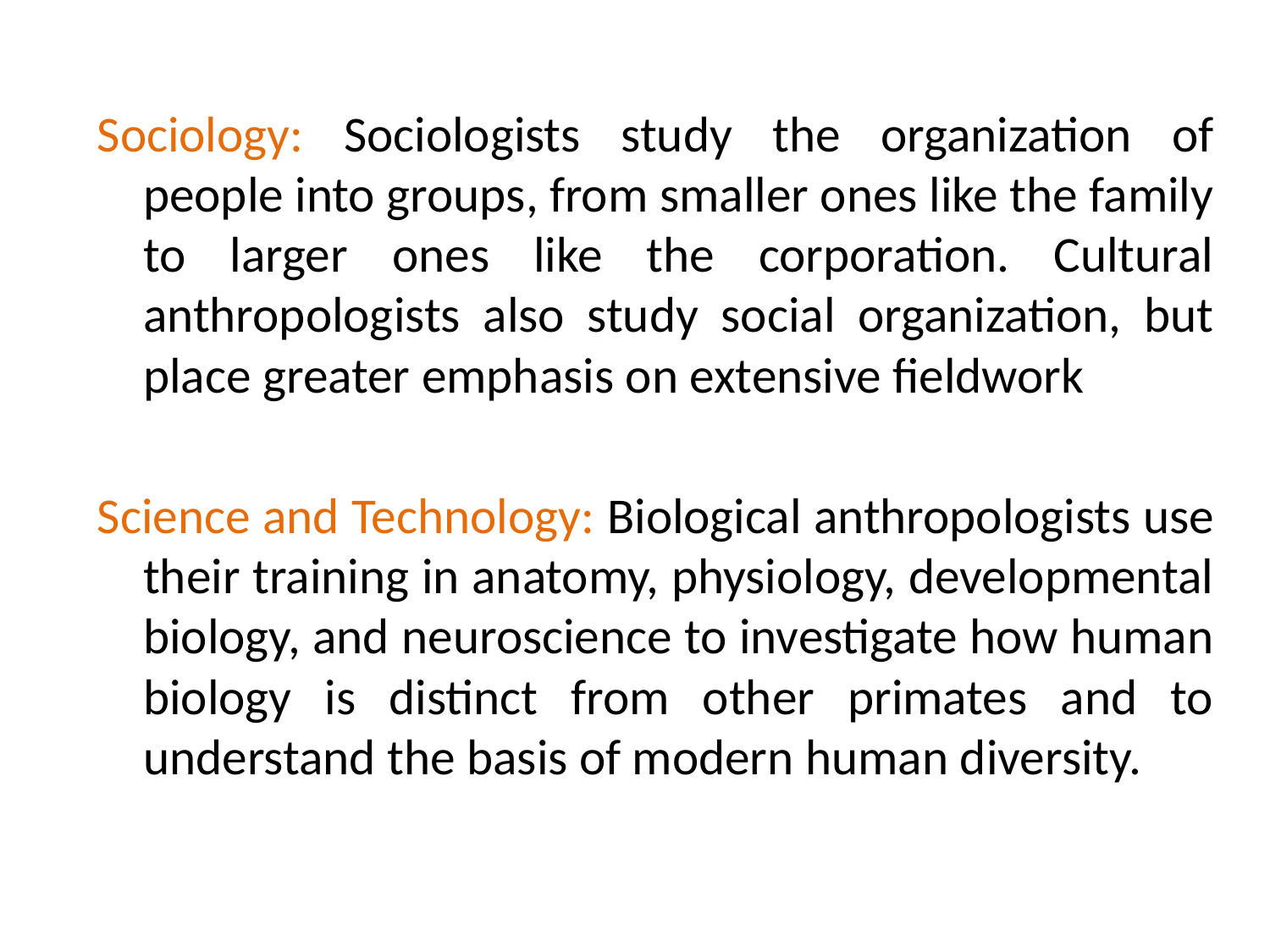

Sociology: Sociologists study the organization of people into groups, from smaller ones like the family to larger ones like the corporation. Cultural anthropologists also study social organization, but place greater emphasis on extensive fieldwork

Science and Technology: Biological anthropologists use their training in anatomy, physiology, developmental biology, and neuroscience to investigate how human biology is distinct from other primates and to understand the basis of modern human diversity.